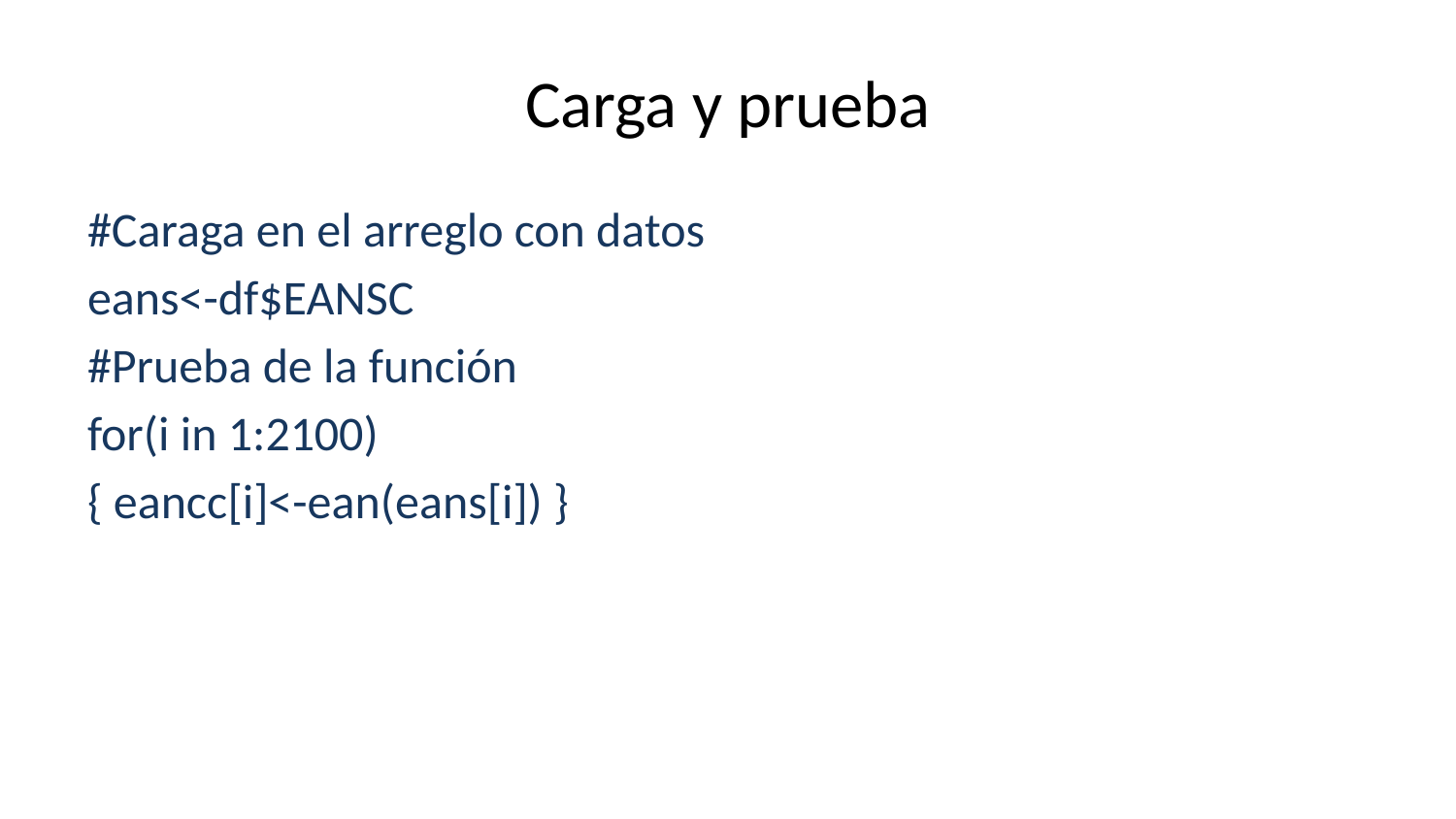

# Carga y prueba
#Caraga en el arreglo con datos
eans<-df$EANSC
#Prueba de la función
for(i in 1:2100)
{ eancc[i]<-ean(eans[i]) }